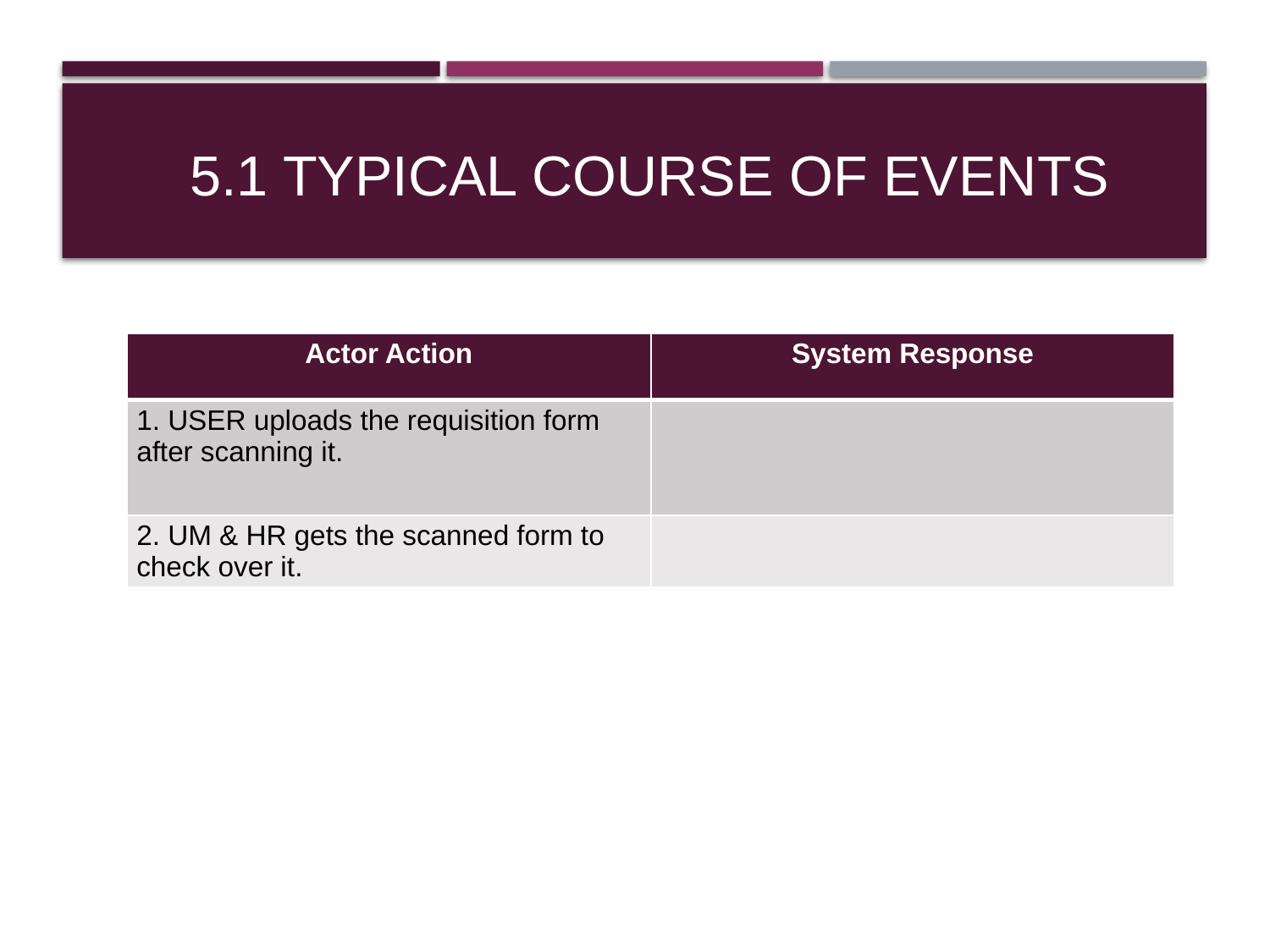

# 5.1 Typical Course of Events
| Actor Action | System Response |
| --- | --- |
| 1. USER uploads the requisition form after scanning it. |  |
| 2. UM & HR gets the scanned form to check over it. |  |